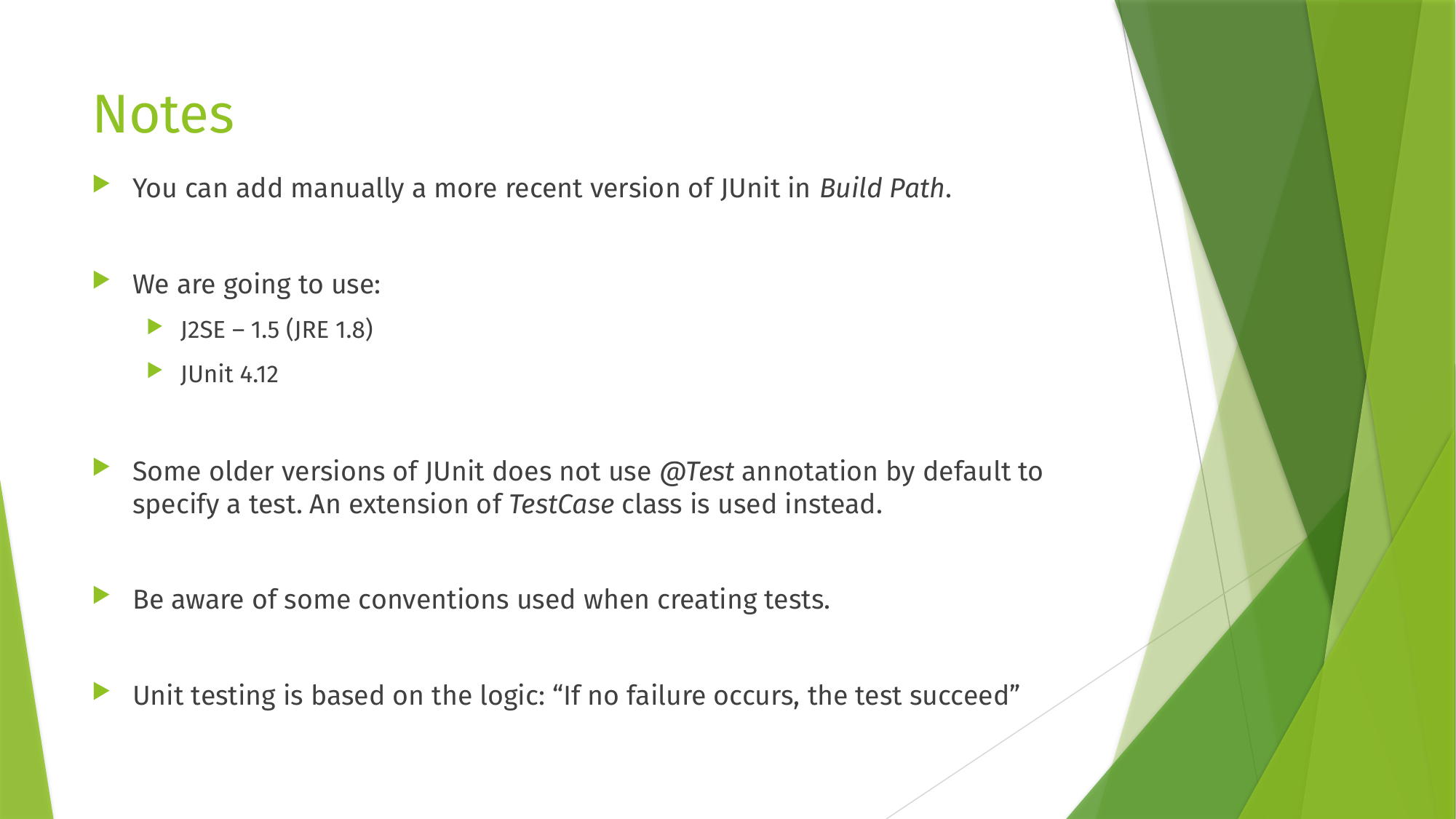

# Notes
You can add manually a more recent version of JUnit in Build Path.

We are going to use:
J2SE – 1.5 (JRE 1.8)
JUnit 4.12

Some older versions of JUnit does not use @Test annotation by default to specify a test. An extension of TestCase class is used instead.

Be aware of some conventions used when creating tests.

Unit testing is based on the logic: “If no failure occurs, the test succeed”